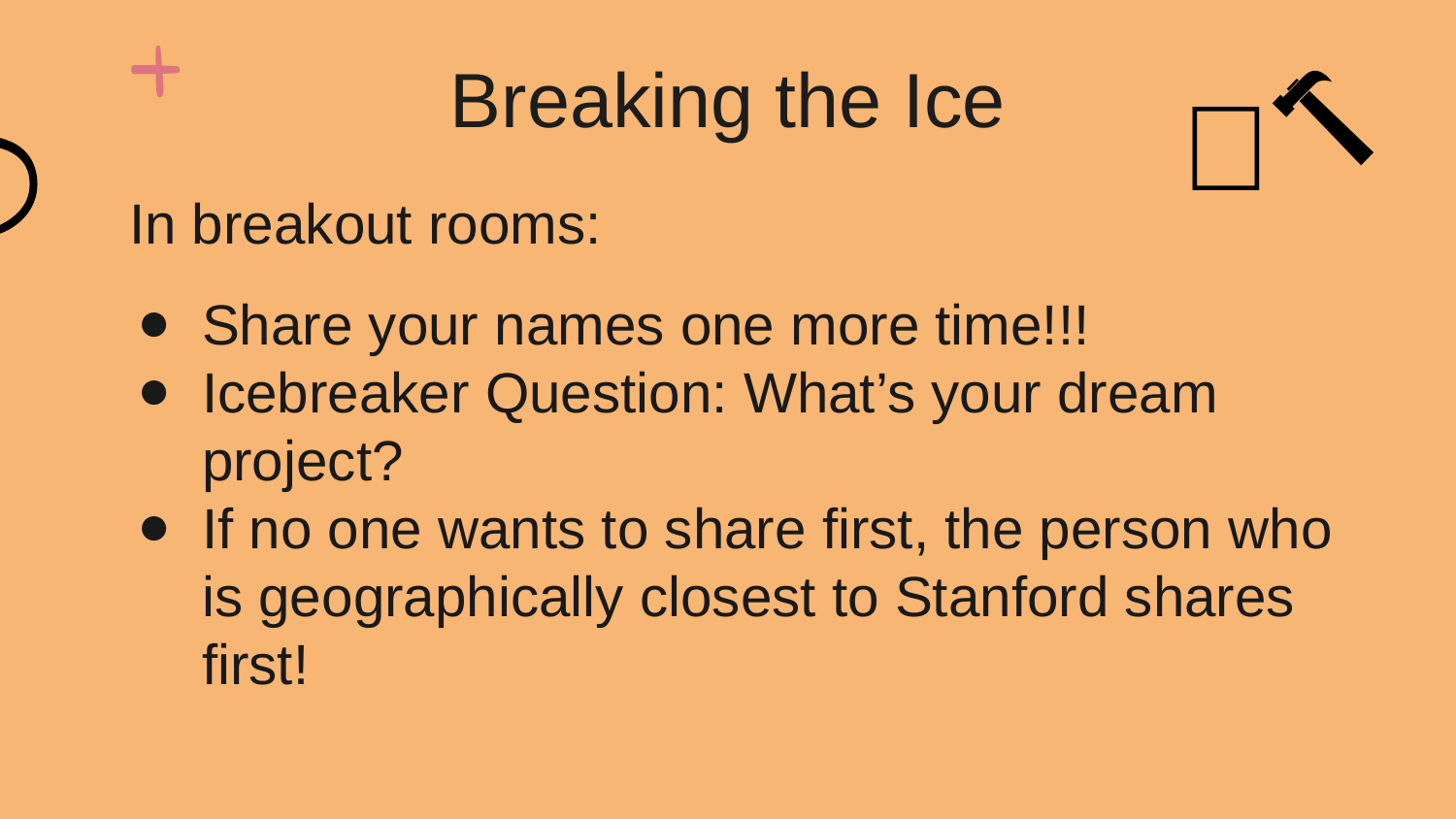

🔨
🧊
# Breaking the Ice
In breakout rooms:
Share your names one more time!!!
Icebreaker Question: What’s your dream project?
If no one wants to share first, the person who is geographically closest to Stanford shares first!